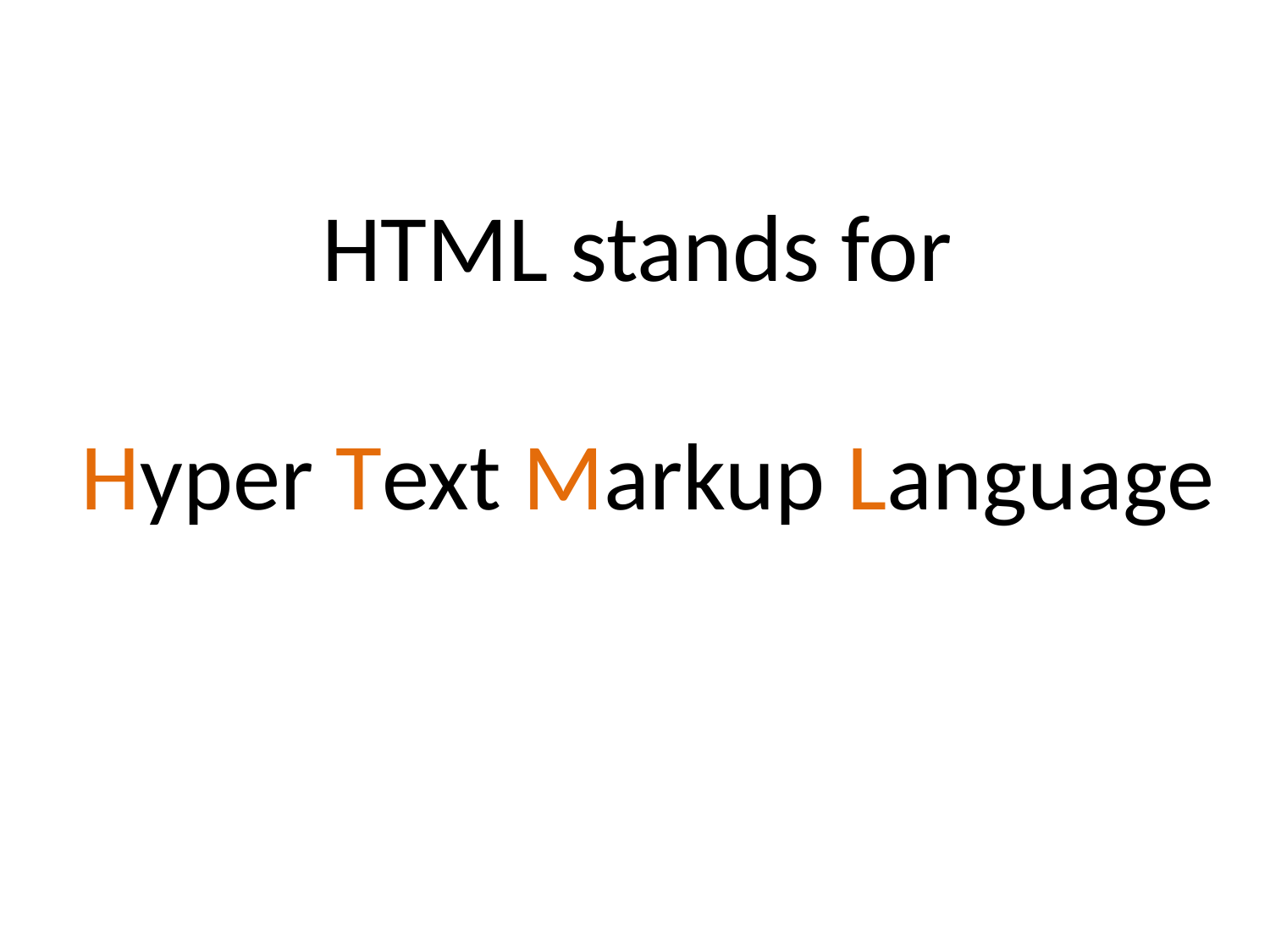

HTML stands for

 Hyper Text Markup Language